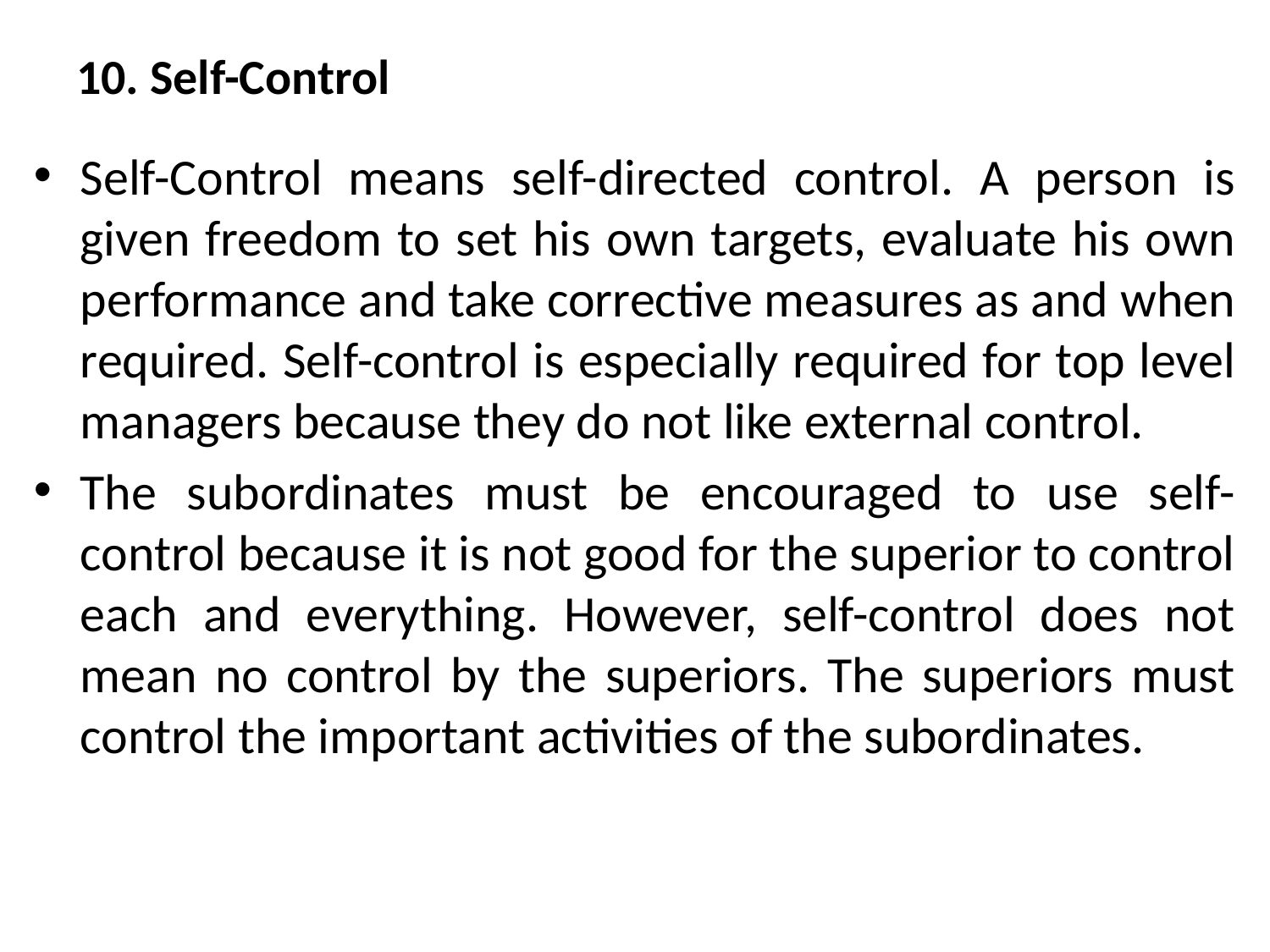

# 10. Self-Control
Self-Control means self-directed control. A person is given freedom to set his own targets, evaluate his own performance and take corrective measures as and when required. Self-control is especially required for top level managers because they do not like external control.
The subordinates must be encouraged to use self-control because it is not good for the superior to control each and everything. However, self-control does not mean no control by the superiors. The superiors must control the important activities of the subordinates.